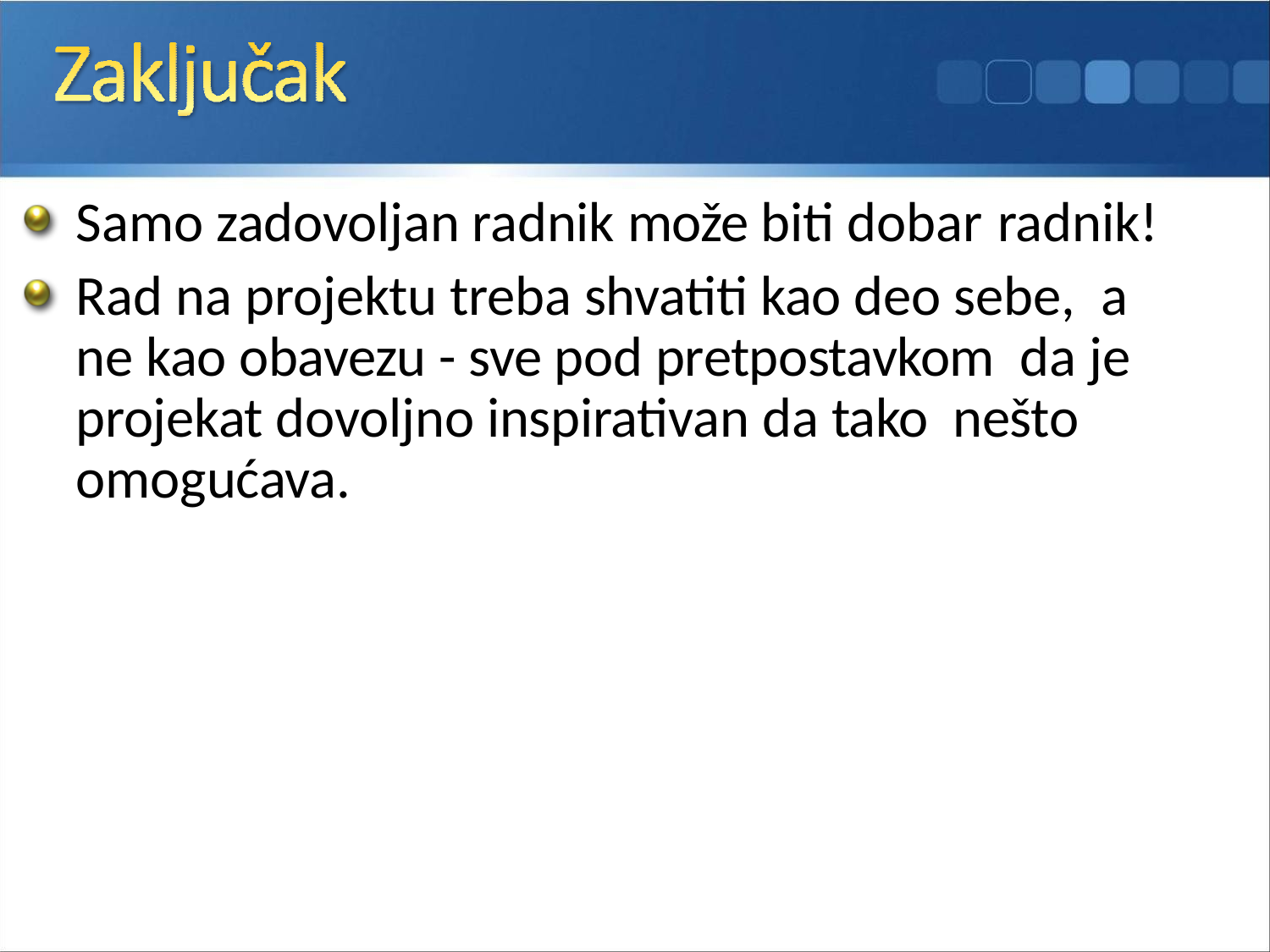

Samo zadovoljan radnik može biti dobar radnik!
Rad na projektu treba shvatiti kao deo sebe,  a ne kao obavezu - sve pod pretpostavkom  da je projekat dovoljno inspirativan da tako  nešto omogućava.